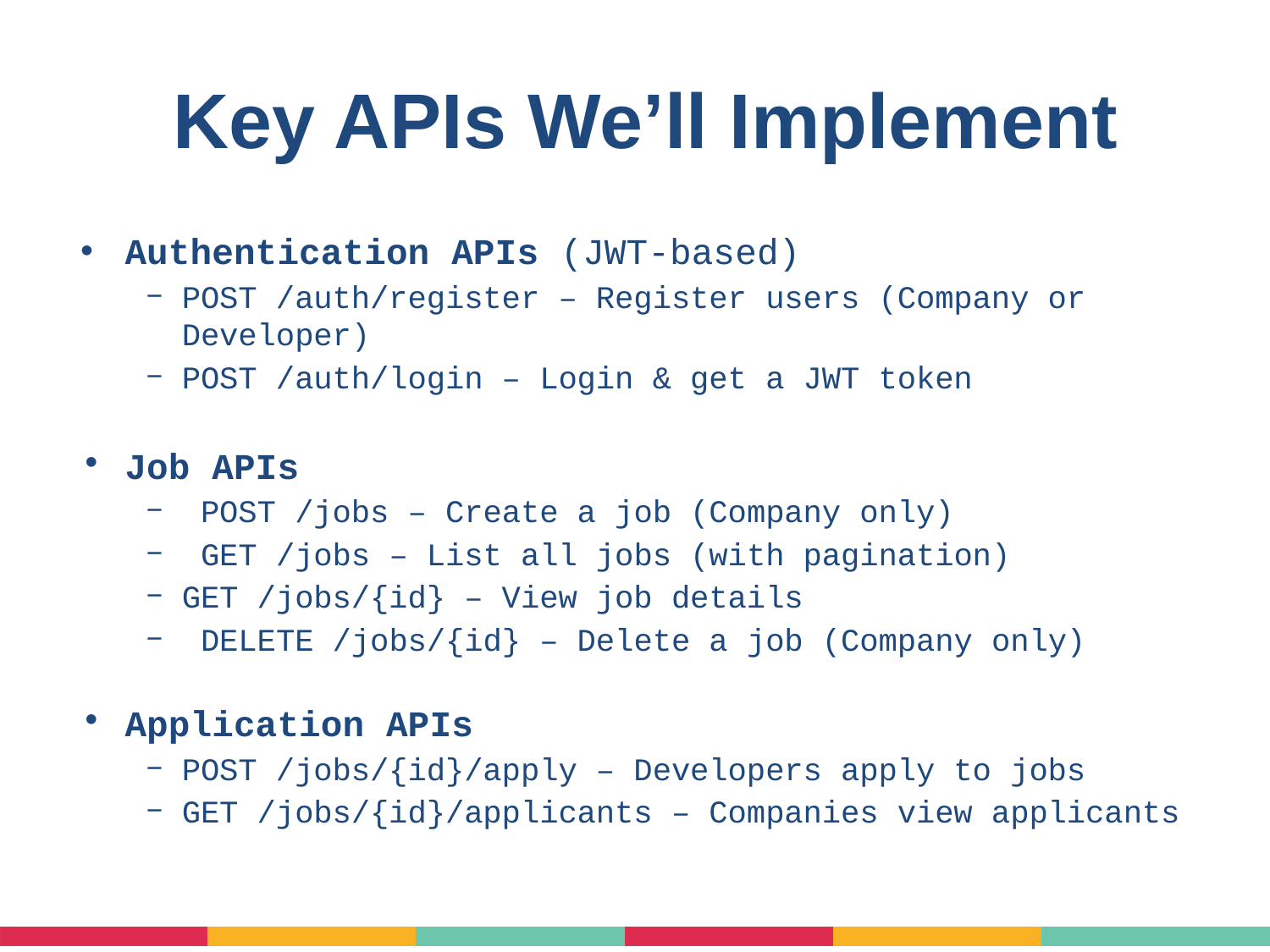

# Key APIs We’ll Implement
Authentication APIs (JWT-based)
POST /auth/register – Register users (Company or Developer)
POST /auth/login – Login & get a JWT token

Job APIs
 POST /jobs – Create a job (Company only)
 GET /jobs – List all jobs (with pagination)
GET /jobs/{id} – View job details
 DELETE /jobs/{id} – Delete a job (Company only)
Application APIs
POST /jobs/{id}/apply – Developers apply to jobs
GET /jobs/{id}/applicants – Companies view applicants